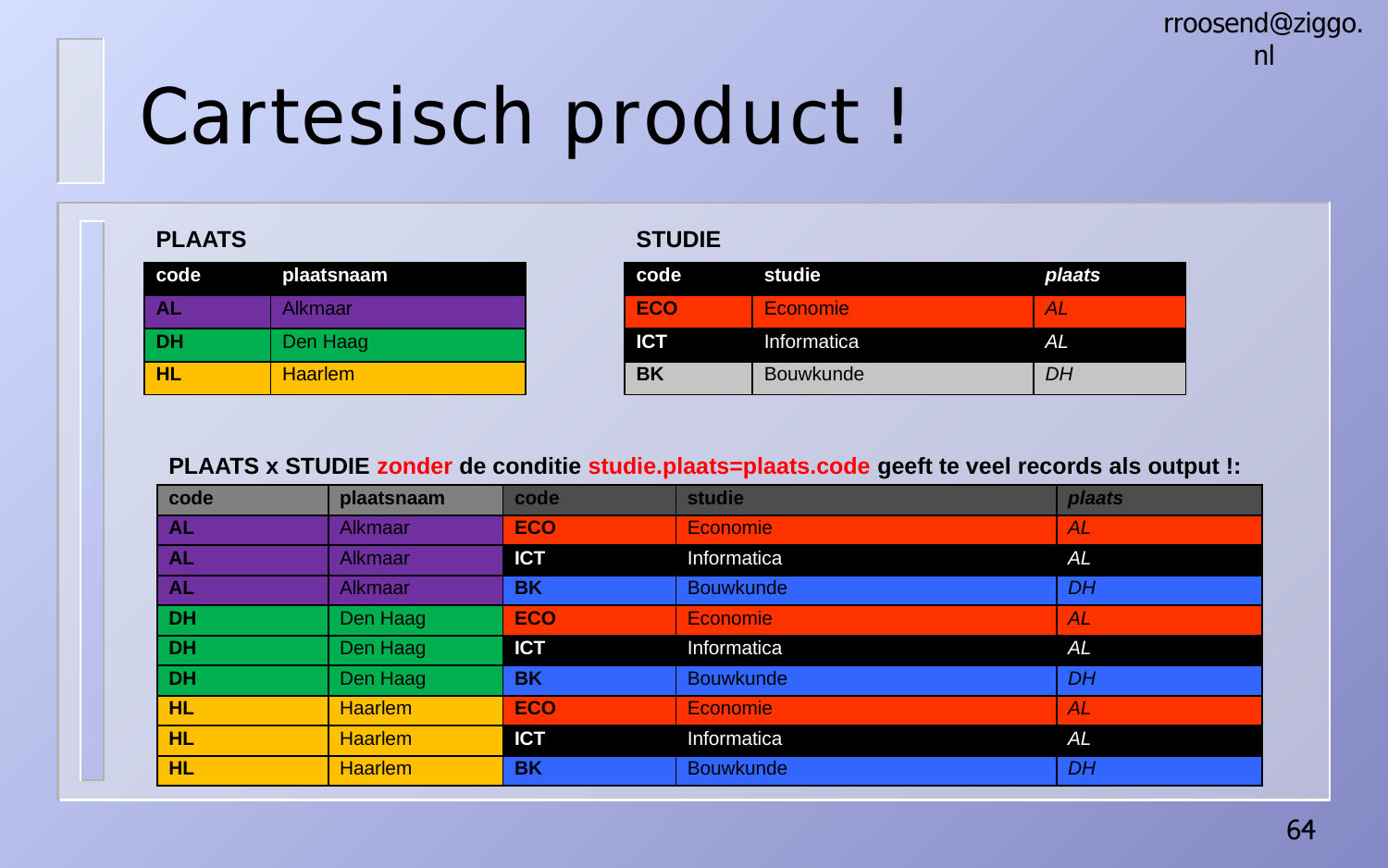

rroosend@ziggo.nl
# Cartesisch product !
| PLAATS |  |  | STUDIE |  |  |
| --- | --- | --- | --- | --- | --- |
| code | plaatsnaam |  | code | studie | plaats |
| AL | Alkmaar |  | ECO | Economie | AL |
| DH | Den Haag |  | ICT | Informatica | AL |
| HL | Haarlem |  | BK | Bouwkunde | DH |
| PLAATS x STUDIE zonder de conditie studie.plaats=plaats.code geeft te veel records als output !: |  |  |  |  |
| --- | --- | --- | --- | --- |
| code | plaatsnaam | code | studie | plaats |
| AL | Alkmaar | ECO | Economie | AL |
| AL | Alkmaar | ICT | Informatica | AL |
| AL | Alkmaar | BK | Bouwkunde | DH |
| DH | Den Haag | ECO | Economie | AL |
| DH | Den Haag | ICT | Informatica | AL |
| DH | Den Haag | BK | Bouwkunde | DH |
| HL | Haarlem | ECO | Economie | AL |
| HL | Haarlem | ICT | Informatica | AL |
| HL | Haarlem | BK | Bouwkunde | DH |
64